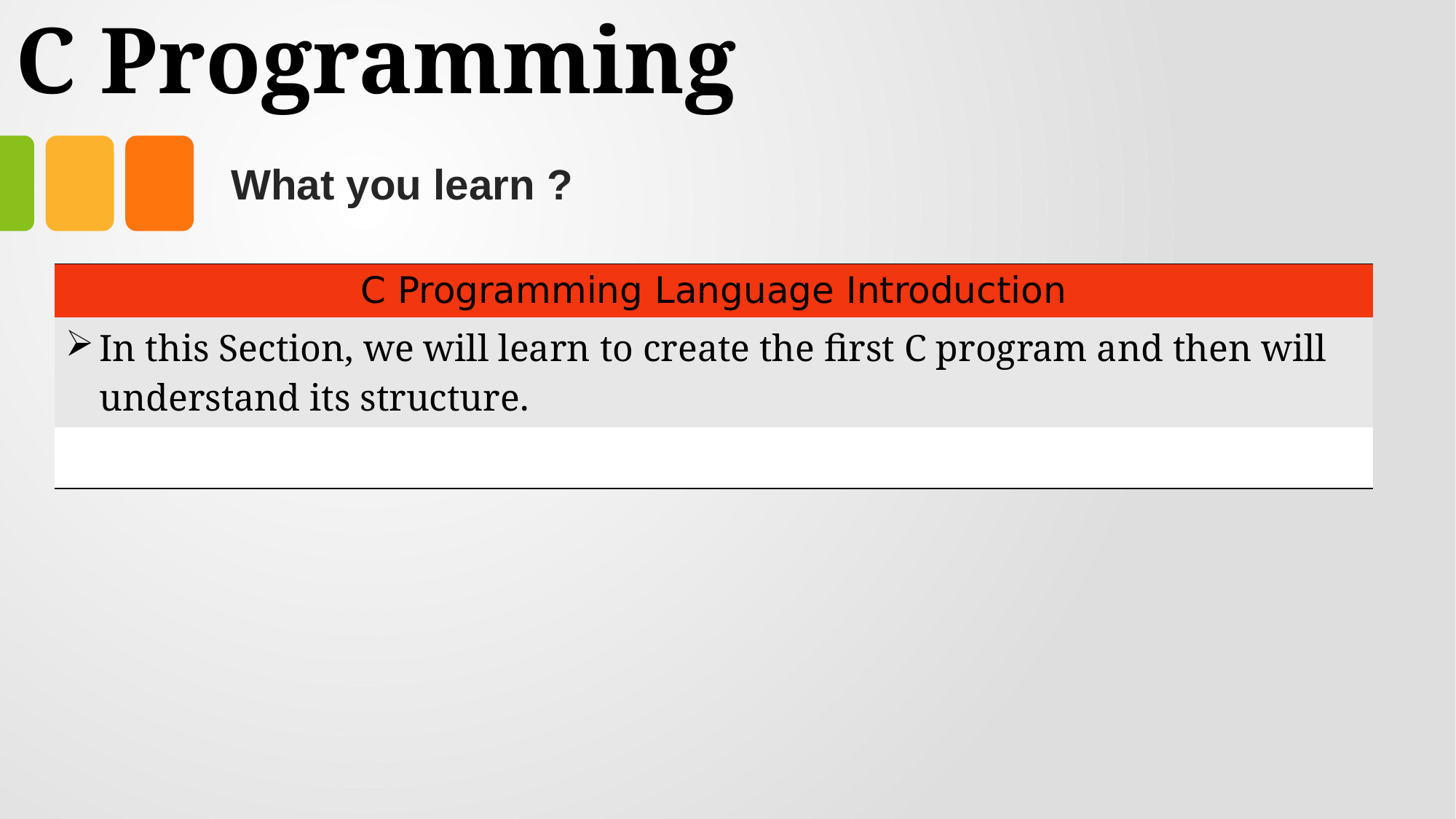

# C Programming
What you learn ?
| C Programming Language Introduction |
| --- |
| In this Section, we will learn to create the first C program and then will understand its structure. |
|  |